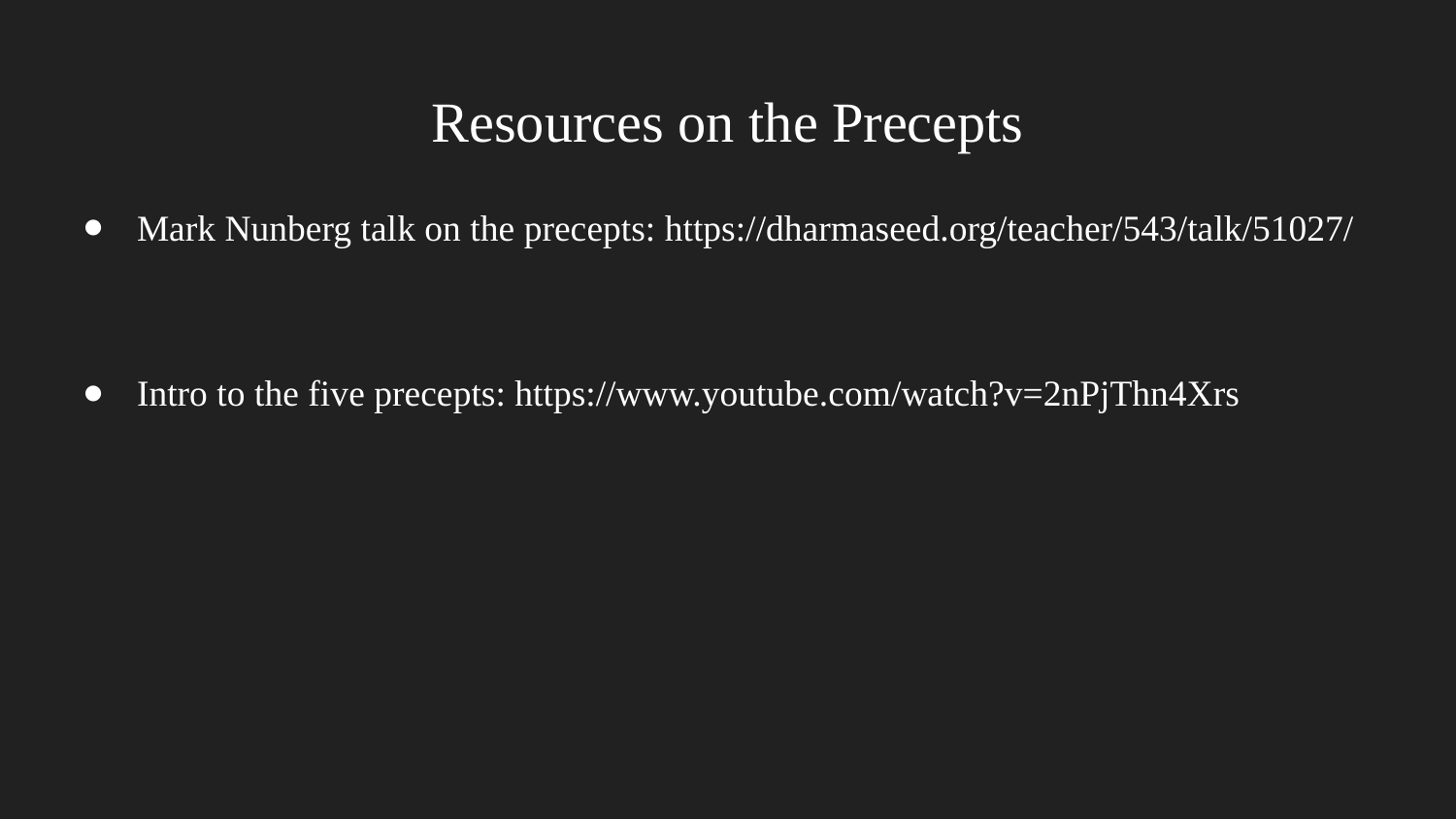

# Resources on the Precepts
Mark Nunberg talk on the precepts: https://dharmaseed.org/teacher/543/talk/51027/

Intro to the five precepts: https://www.youtube.com/watch?v=2nPjThn4Xrs